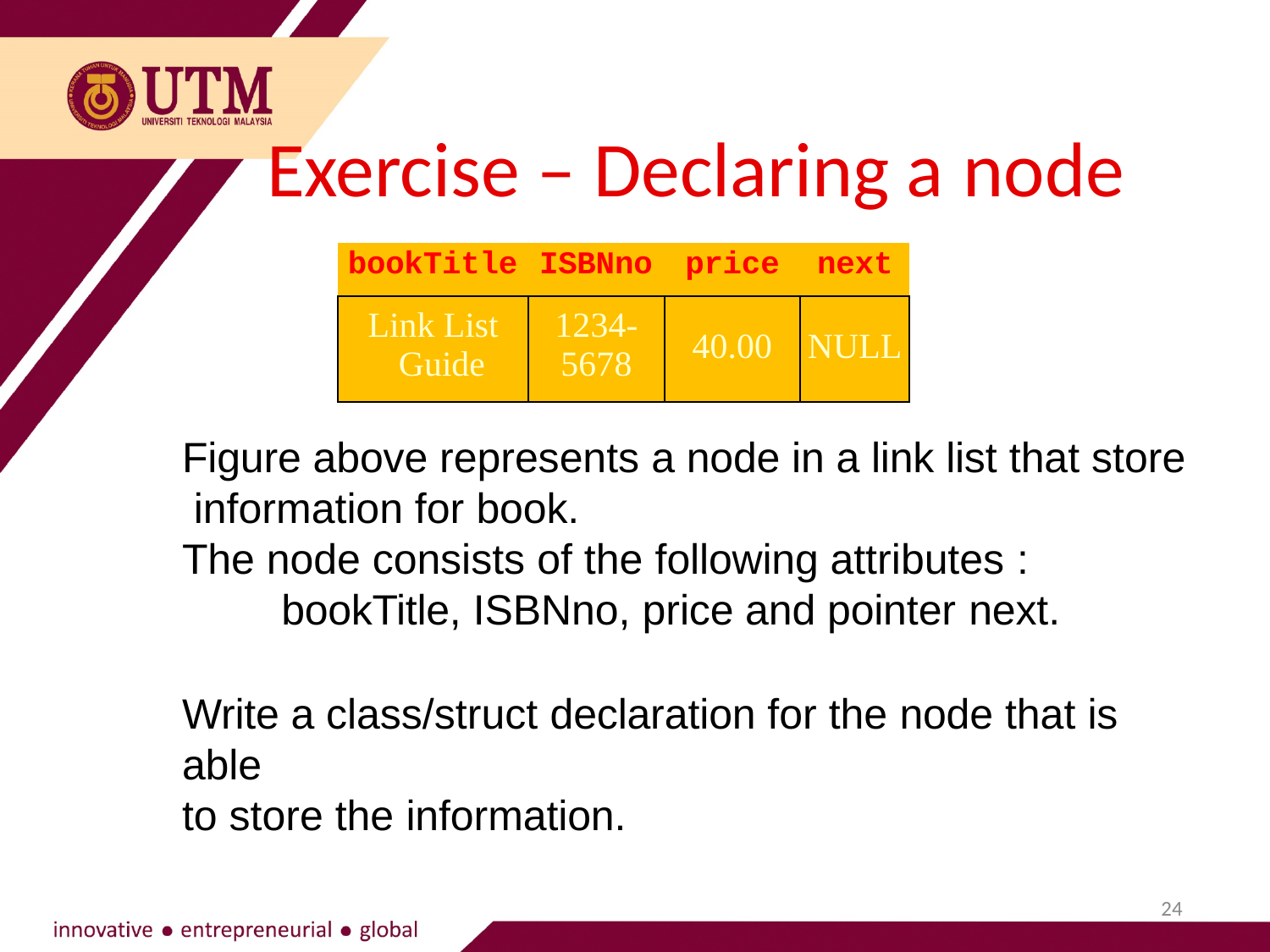

24
# Exercise – Declaring a node
| bookTitle | ISBNno | price | next |
| --- | --- | --- | --- |
| Link List Guide | 1234- 5678 | 40.00 | NULL |
Figure above represents a node in a link list that store  information for book.
The node consists of the following attributes :
bookTitle, ISBNno, price and pointer next.

Write a class/struct declaration for the node that is able
to store the information.